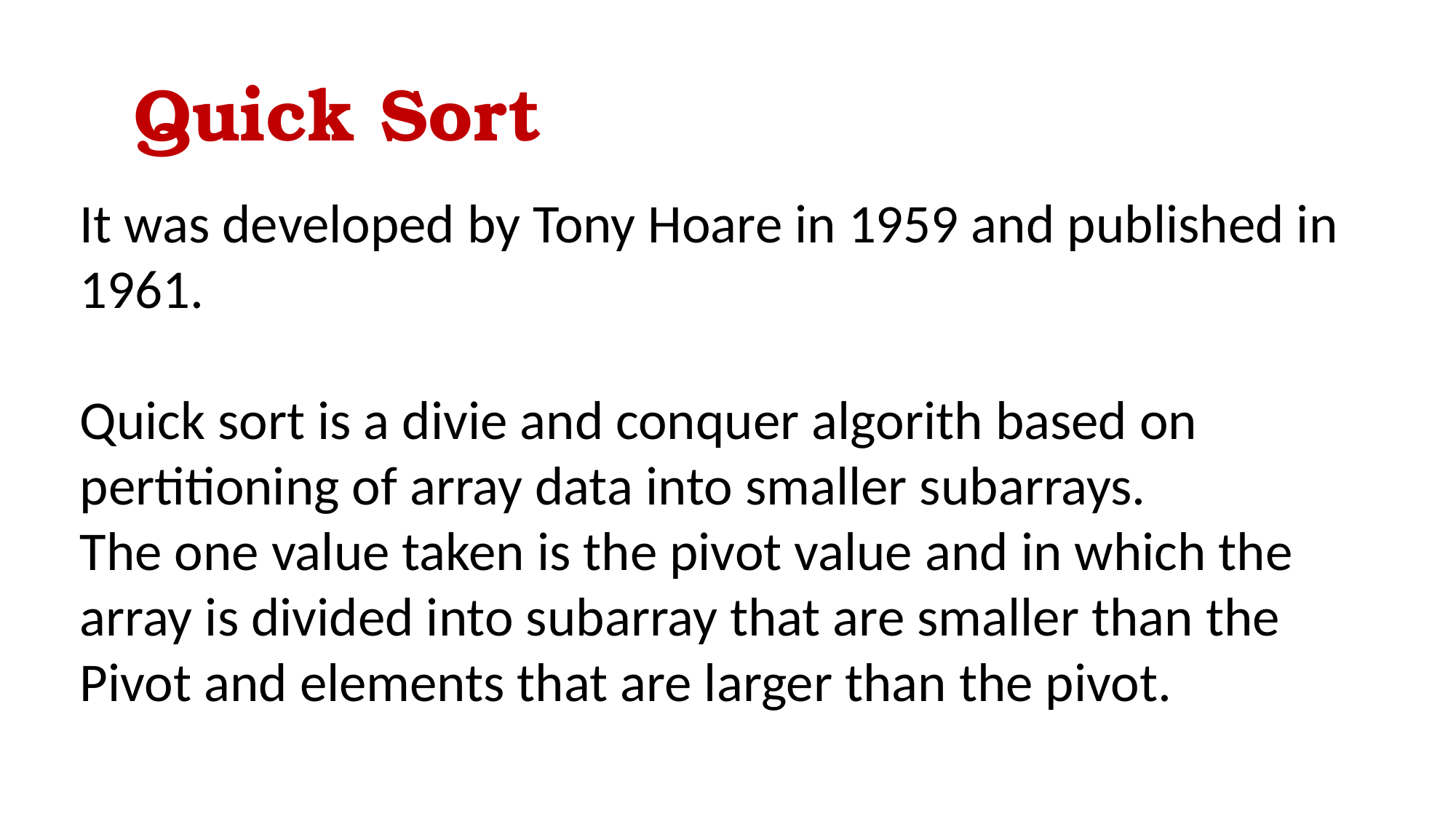

Quick Sort
It was developed by Tony Hoare in 1959 and published in 1961.

Quick sort is a divie and conquer algorith based on pertitioning of array data into smaller subarrays.
The one value taken is the pivot value and in which the array is divided into subarray that are smaller than the Pivot and elements that are larger than the pivot.